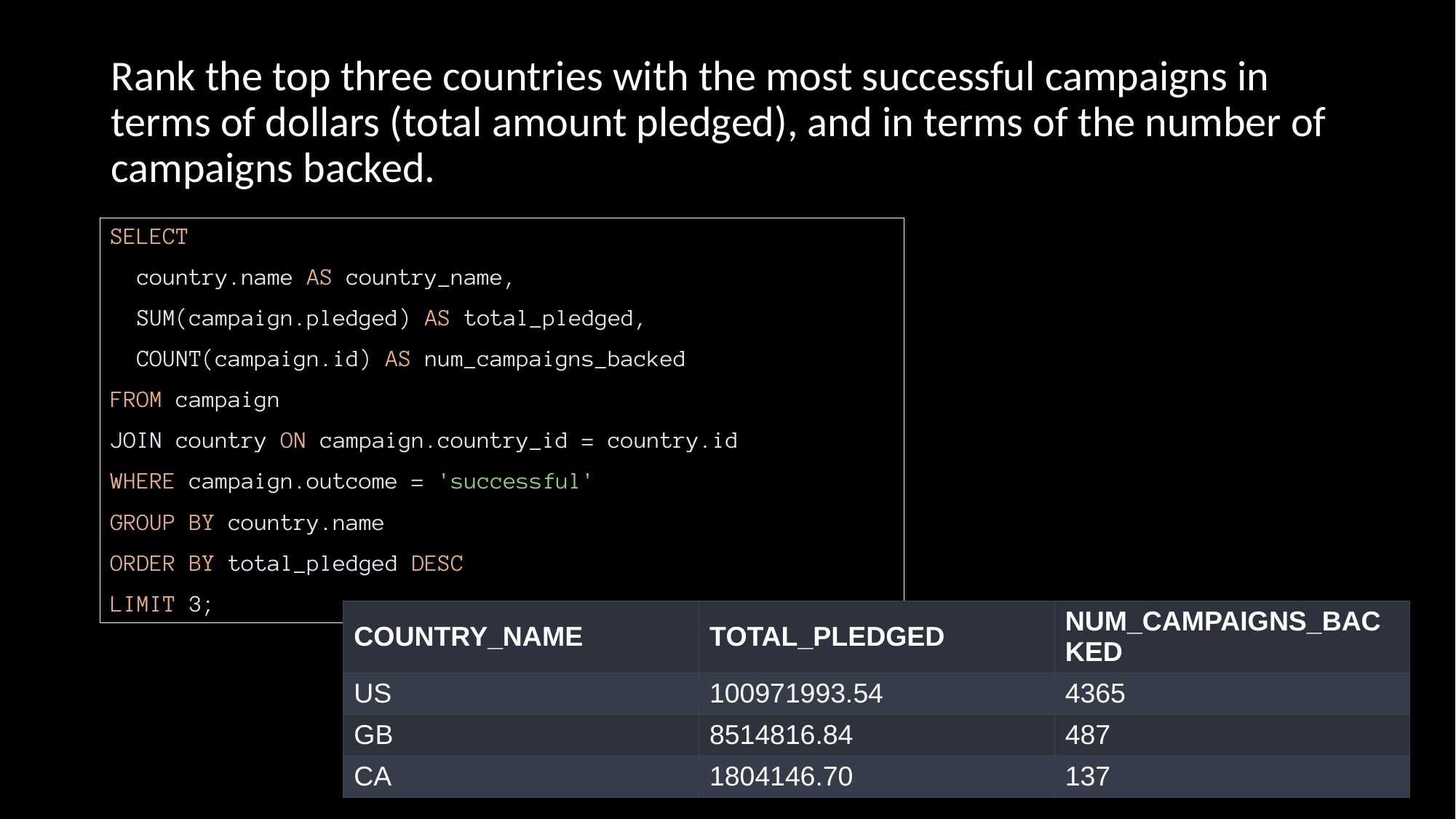

# Rank the top three countries with the most successful campaigns in terms of dollars (total amount pledged), and in terms of the number of campaigns backed.
SELECT
  country.name AS country_name,
  SUM(campaign.pledged) AS total_pledged,
  COUNT(campaign.id) AS num_campaigns_backed
FROM campaign
JOIN country ON campaign.country_id = country.id
WHERE campaign.outcome = 'successful'
GROUP BY country.name
ORDER BY total_pledged DESC
LIMIT 3;
| COUNTRY\_NAME | TOTAL\_PLEDGED | NUM\_CAMPAIGNS\_BACKED |
| --- | --- | --- |
| US | 100971993.54 | 4365 |
| GB | 8514816.84 | 487 |
| CA | 1804146.70 | 137 |